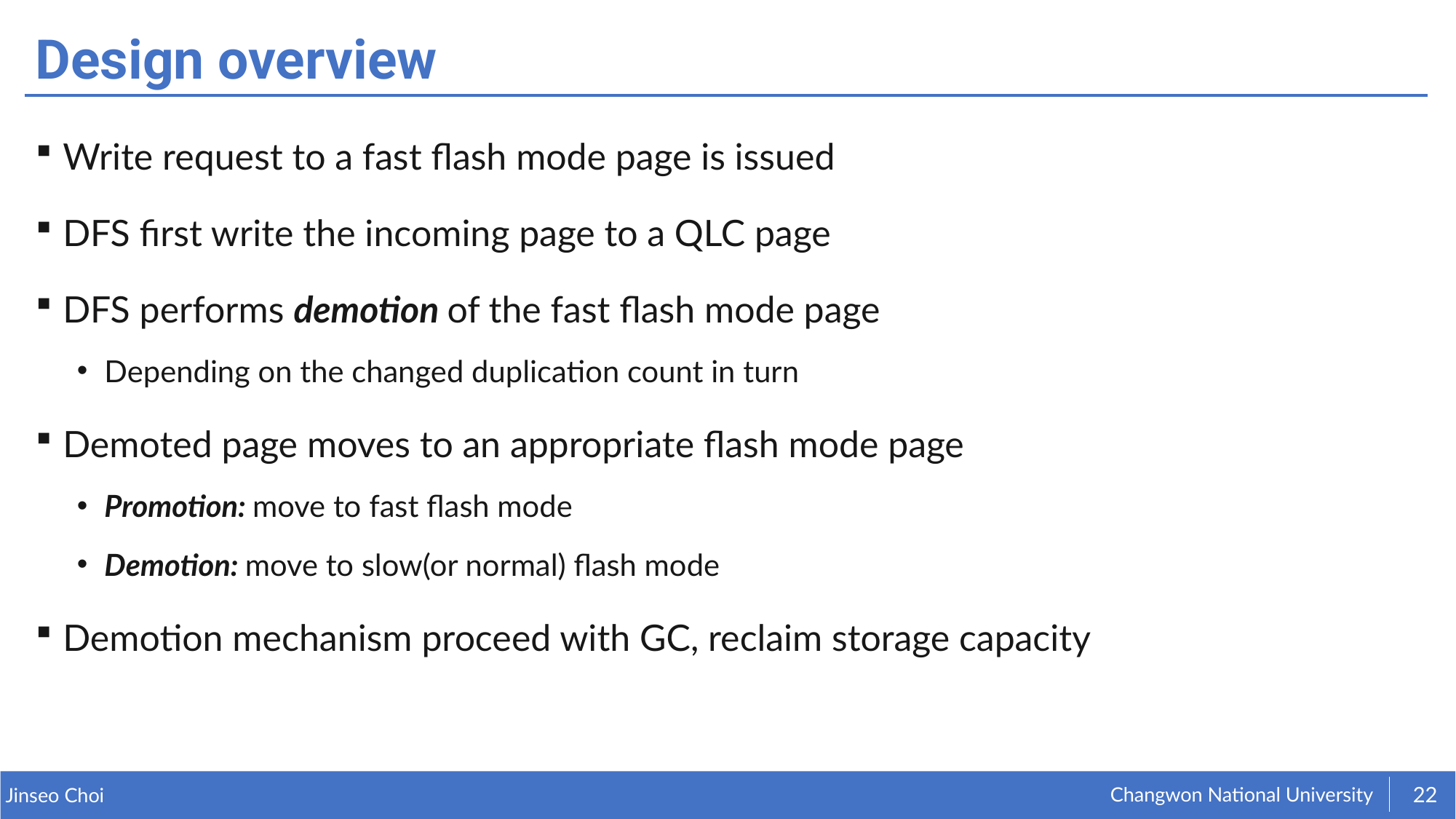

# Design overview
Write request to a fast flash mode page is issued
DFS first write the incoming page to a QLC page
DFS performs demotion of the fast flash mode page
Depending on the changed duplication count in turn
Demoted page moves to an appropriate flash mode page
Promotion: move to fast flash mode
Demotion: move to slow(or normal) flash mode
Demotion mechanism proceed with GC, reclaim storage capacity

22